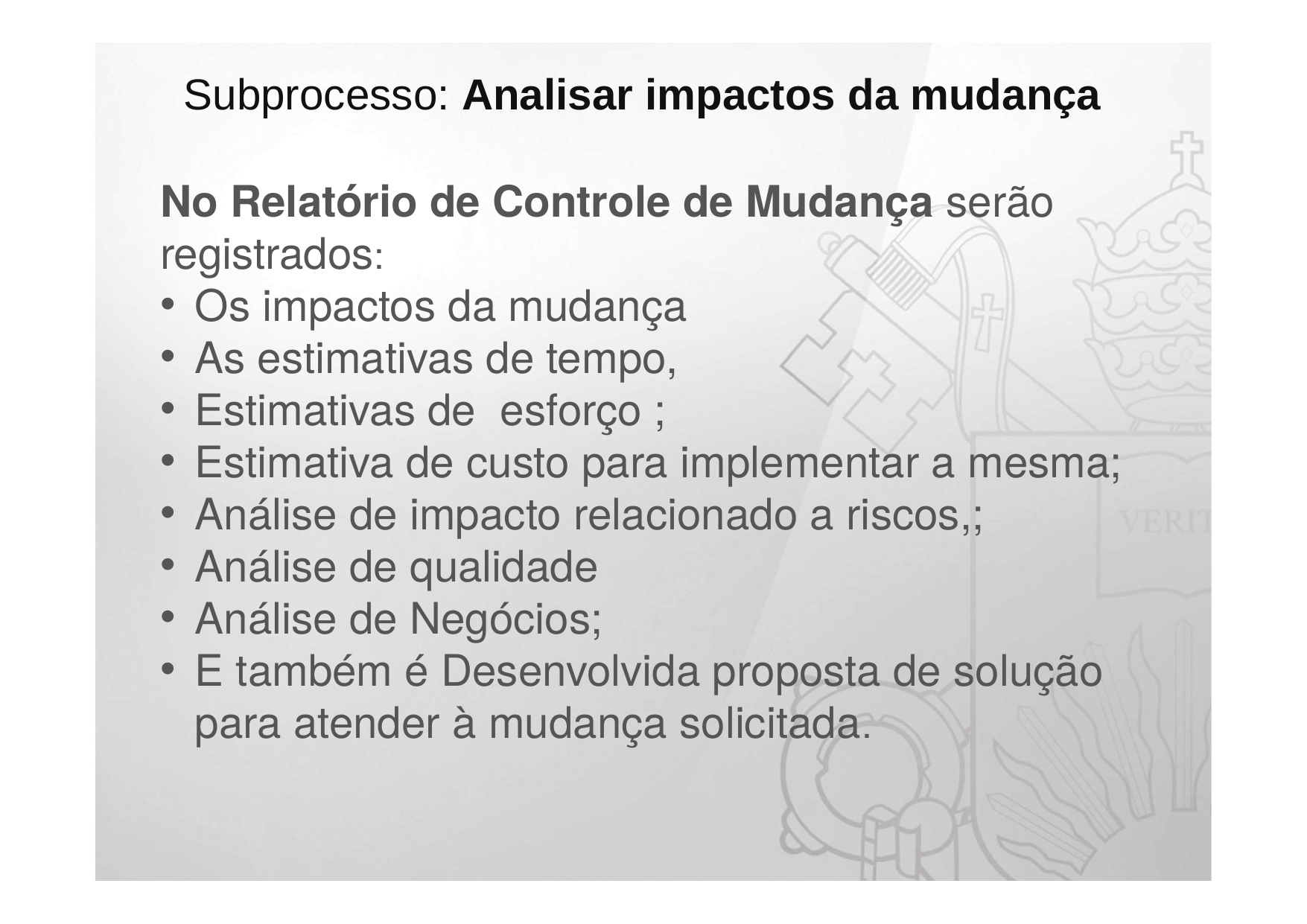

# Subprocesso: Analisar impactos da mudança
No Relatório de Controle de Mudança serão registrados:
Os impactos da mudança
As estimativas de tempo,
Estimativas de  esforço ;
Estimativa de custo para implementar a mesma;
Análise de impacto relacionado a riscos,;
Análise de qualidade
Análise de Negócios;
E também é Desenvolvida proposta de solução para atender à mudança solicitada.